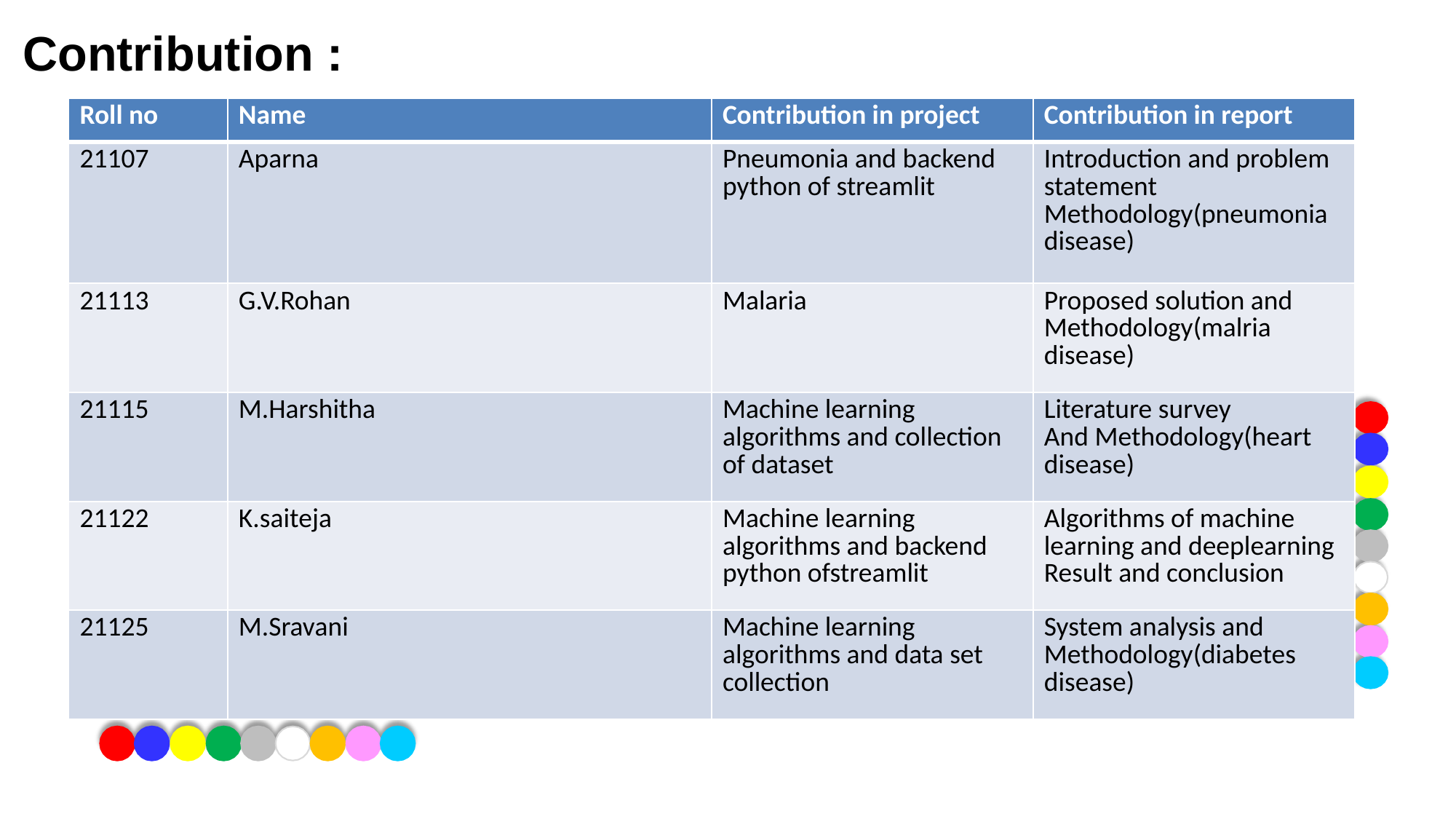

# Contribution :
| Roll no | Name | Contribution in project | Contribution in report |
| --- | --- | --- | --- |
| 21107 | Aparna | Pneumonia and backend python of streamlit | Introduction and problem statement Methodology(pneumonia disease) |
| 21113 | G.V.Rohan | Malaria | Proposed solution and Methodology(malria disease) |
| 21115 | M.Harshitha | Machine learning algorithms and collection of dataset | Literature survey And Methodology(heart disease) |
| 21122 | K.saiteja | Machine learning algorithms and backend python ofstreamlit | Algorithms of machine learning and deeplearning Result and conclusion |
| 21125 | M.Sravani | Machine learning algorithms and data set collection | System analysis and Methodology(diabetes disease) |